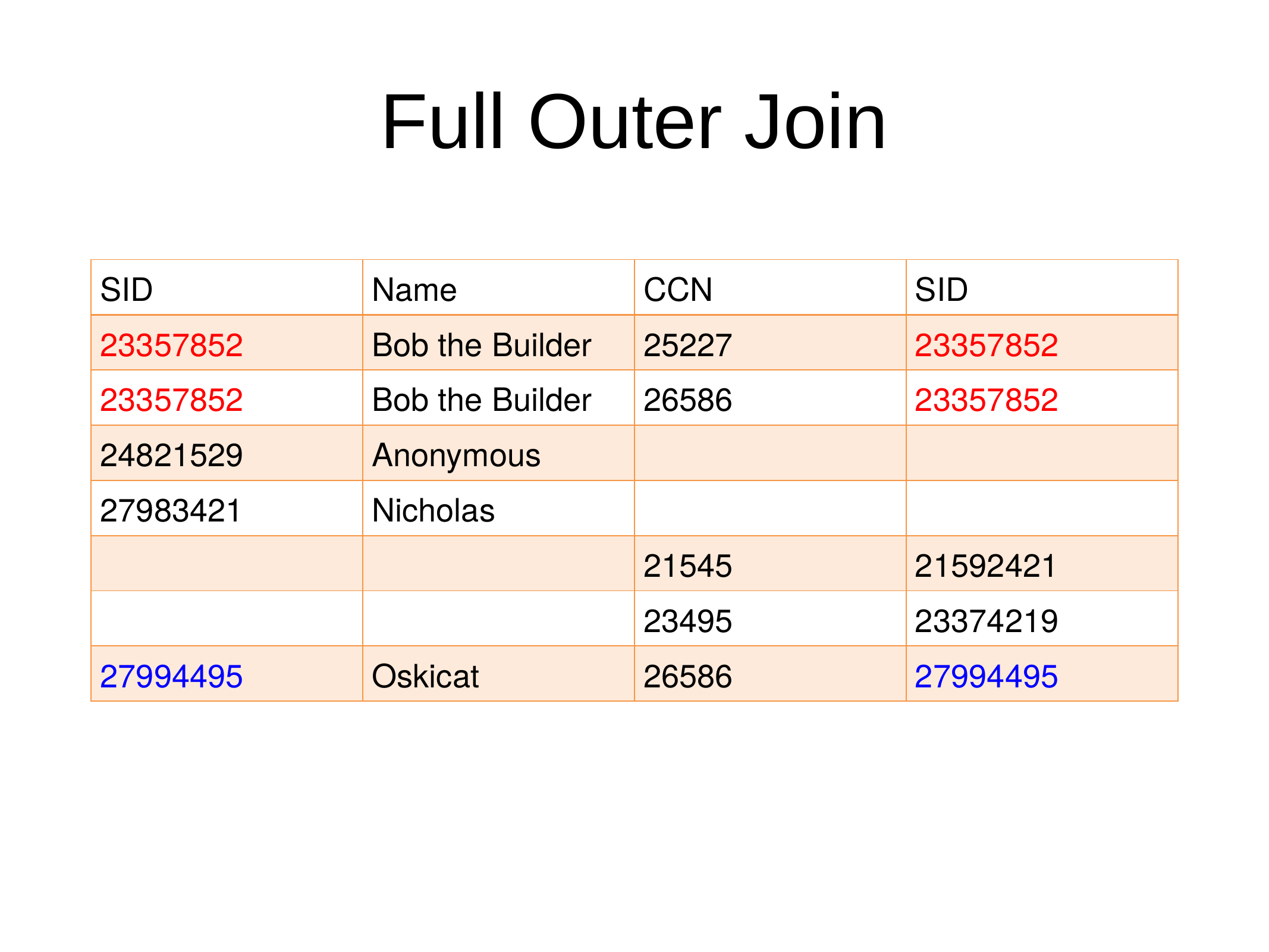

# Full Outer Join
| SID | Name | CCN | SID |
| --- | --- | --- | --- |
| 23357852 | Bob the Builder | 25227 | 23357852 |
| 23357852 | Bob the Builder | 26586 | 23357852 |
| 24821529 | Anonymous |  |  |
| 27983421 | Nicholas |  |  |
|  |  | 21545 | 21592421 |
|  |  | 23495 | 23374219 |
| 27994495 | Oskicat | 26586 | 27994495 |